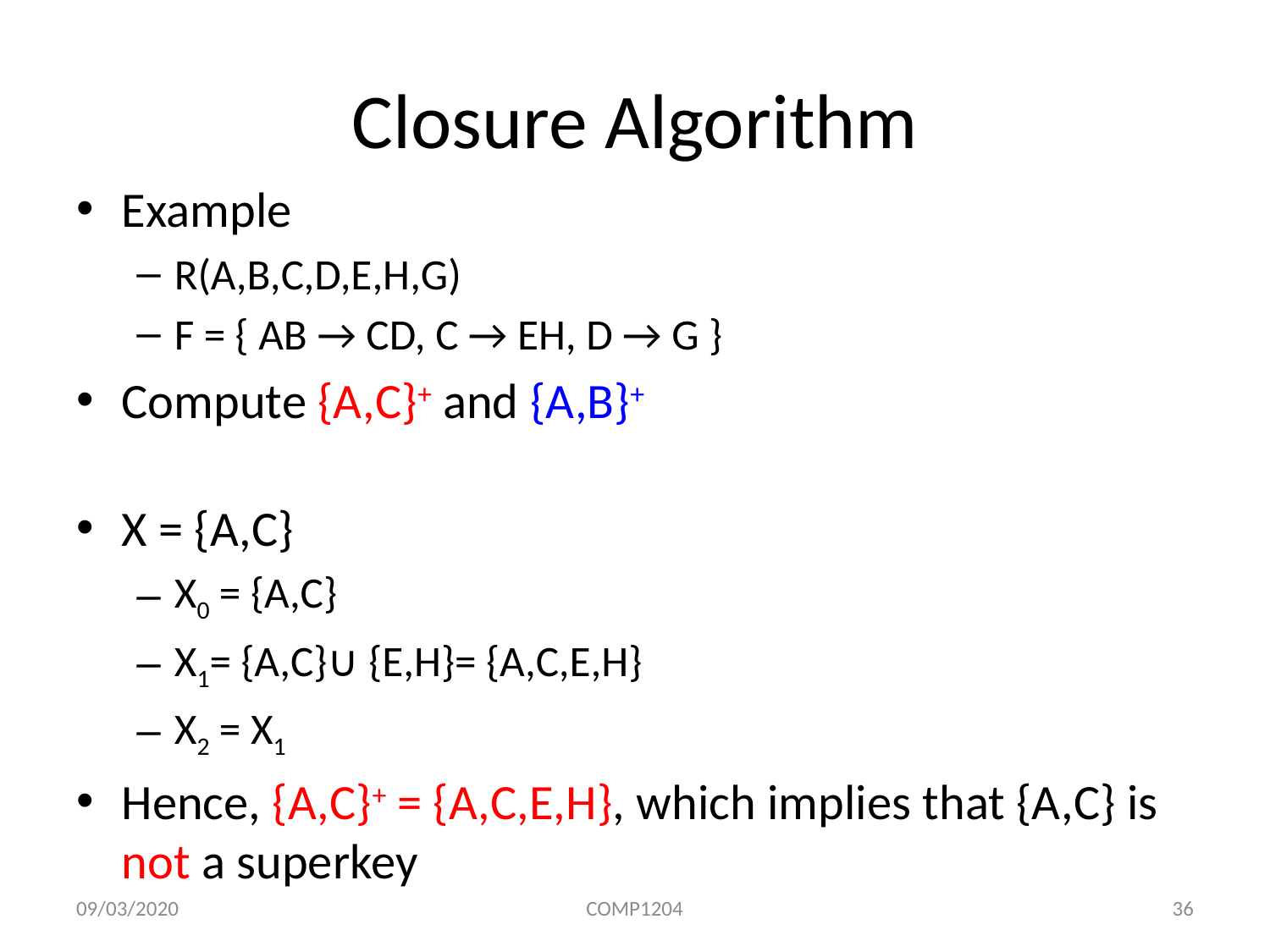

# Closure Algorithm
Example
R(A,B,C,D,E,H,G)
F = { AB → CD, C → EH, D → G }
Compute {A,C}+ and {A,B}+

X = {A,C}
X0 = {A,C}
X1= {A,C}∪ {E,H}= {A,C,E,H}
X2 = X1
Hence, {A,C}+ = {A,C,E,H}, which implies that {A,C} is not a superkey

09/03/2020
COMP1204
36